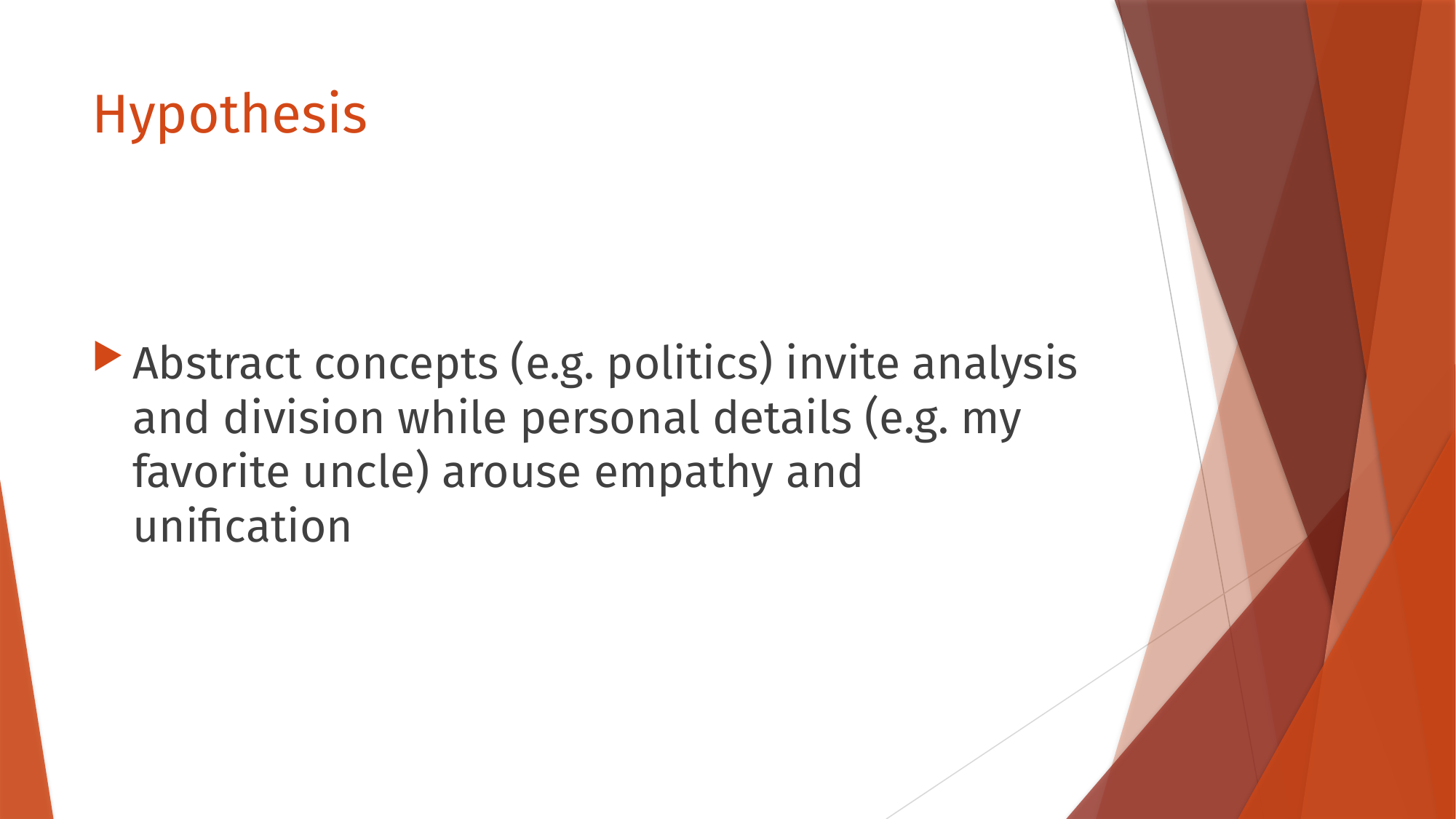

# Hypothesis

Abstract concepts (e.g. politics) invite analysis and division while personal details (e.g. my favorite uncle) arouse empathy and unification